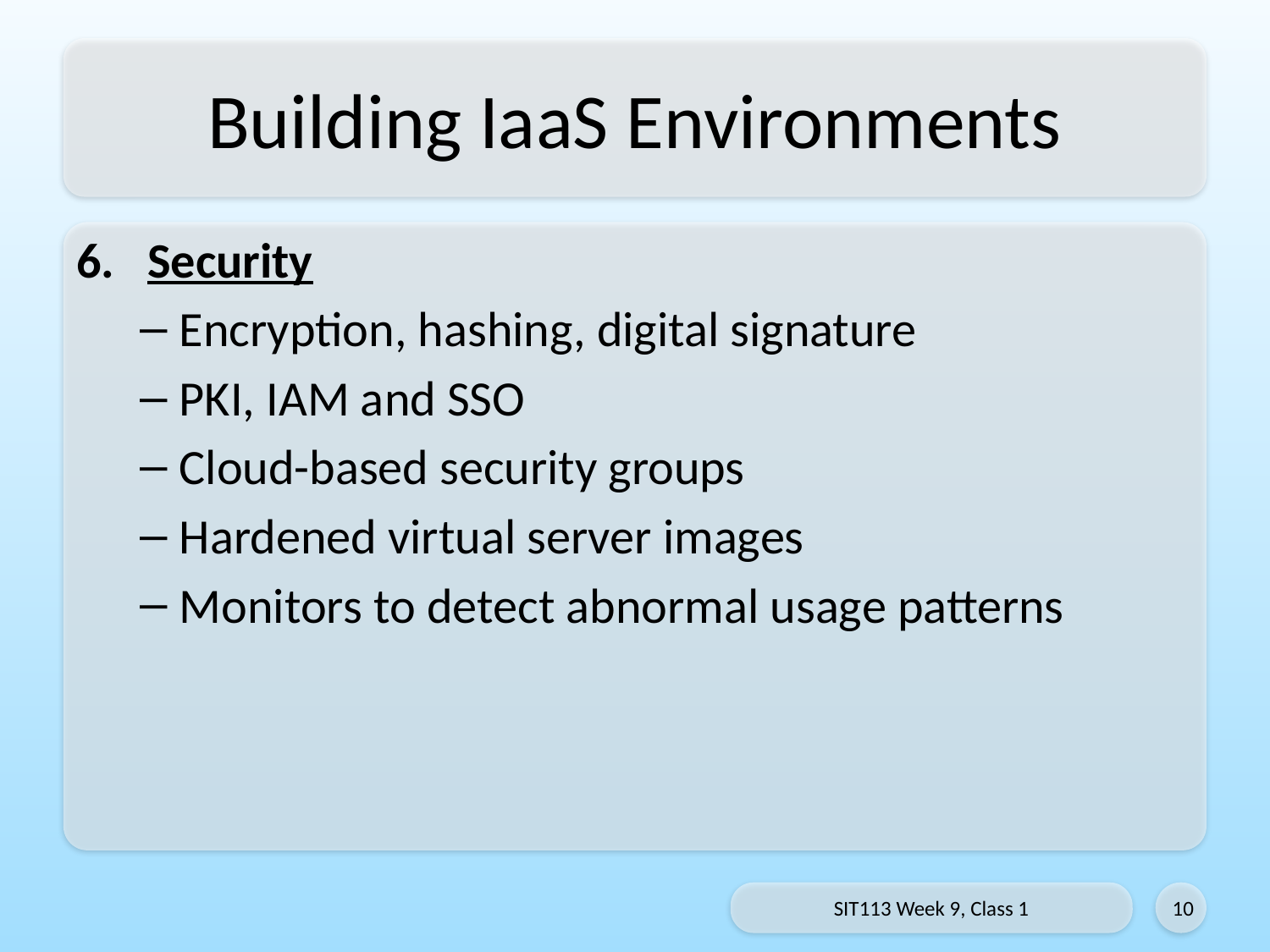

# Building IaaS Environments
Security
Encryption, hashing, digital signature
PKI, IAM and SSO
Cloud-based security groups
Hardened virtual server images
Monitors to detect abnormal usage patterns
SIT113 Week 9, Class 1
10